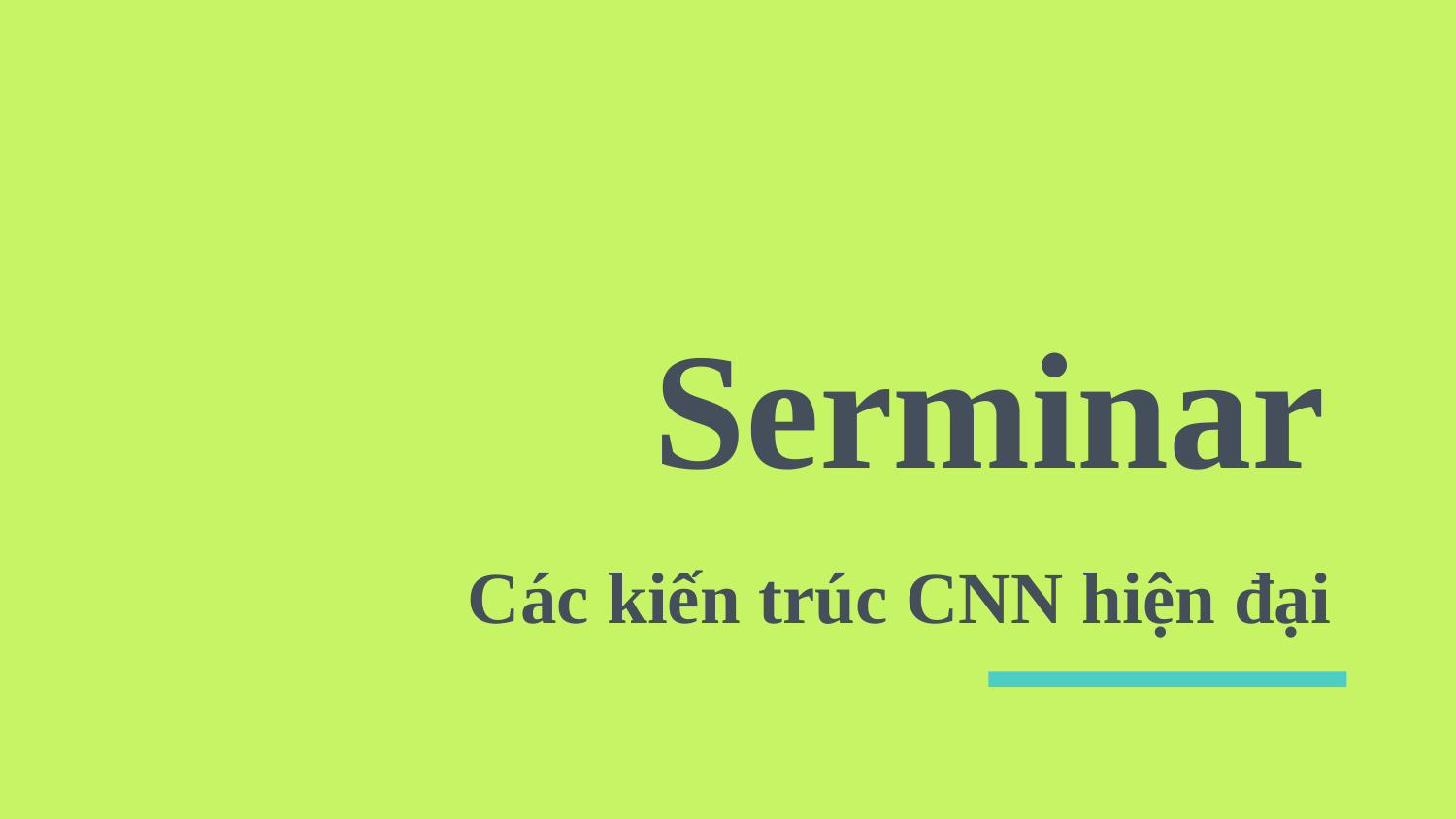

# Serminar
Các kiến trúc CNN hiện đại